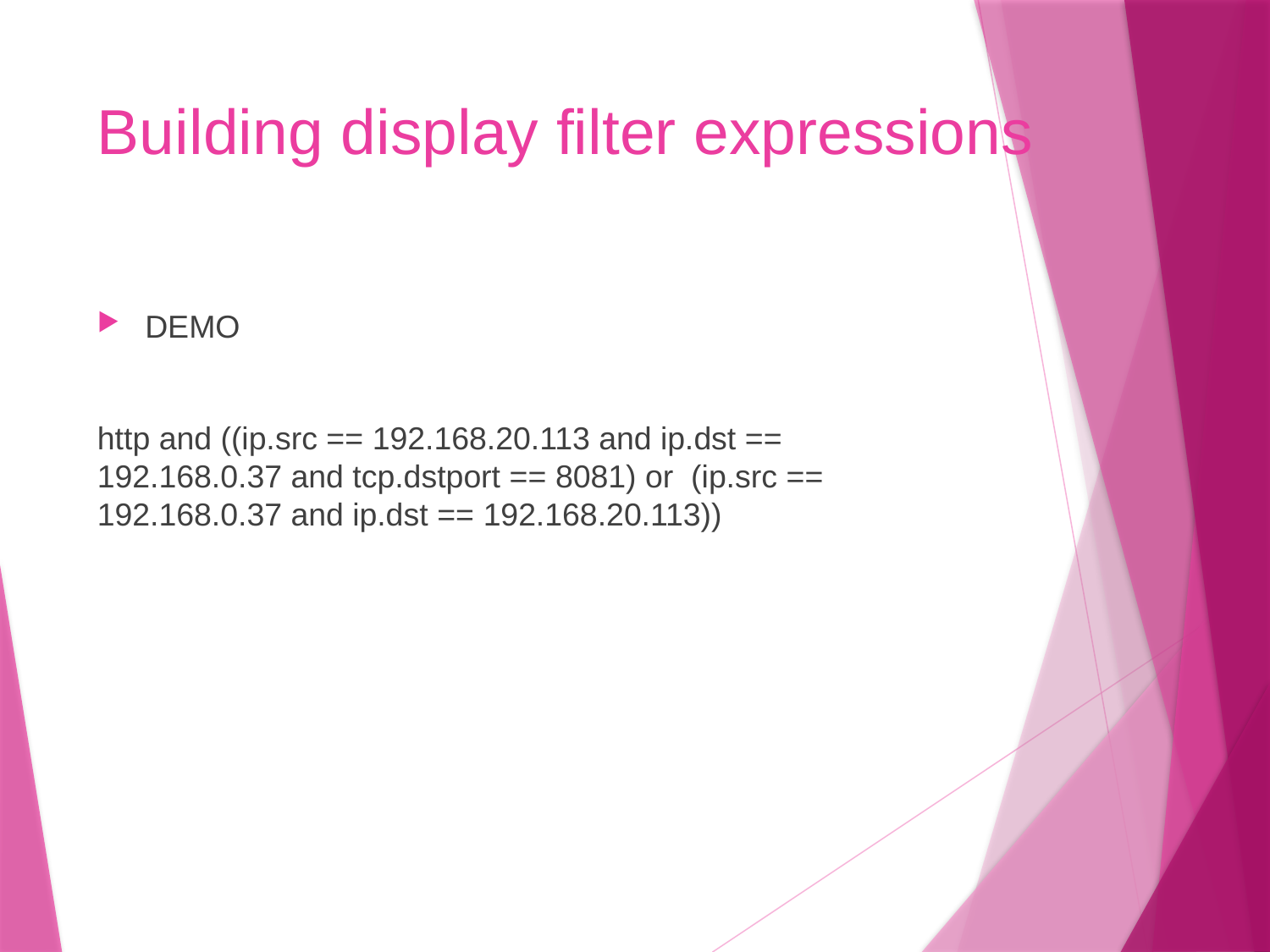

# Building display filter expressions
DEMO

http and ((ip.src == 192.168.20.113 and ip.dst == 192.168.0.37 and tcp.dstport == 8081) or  (ip.src == 192.168.0.37 and ip.dst == 192.168.20.113))